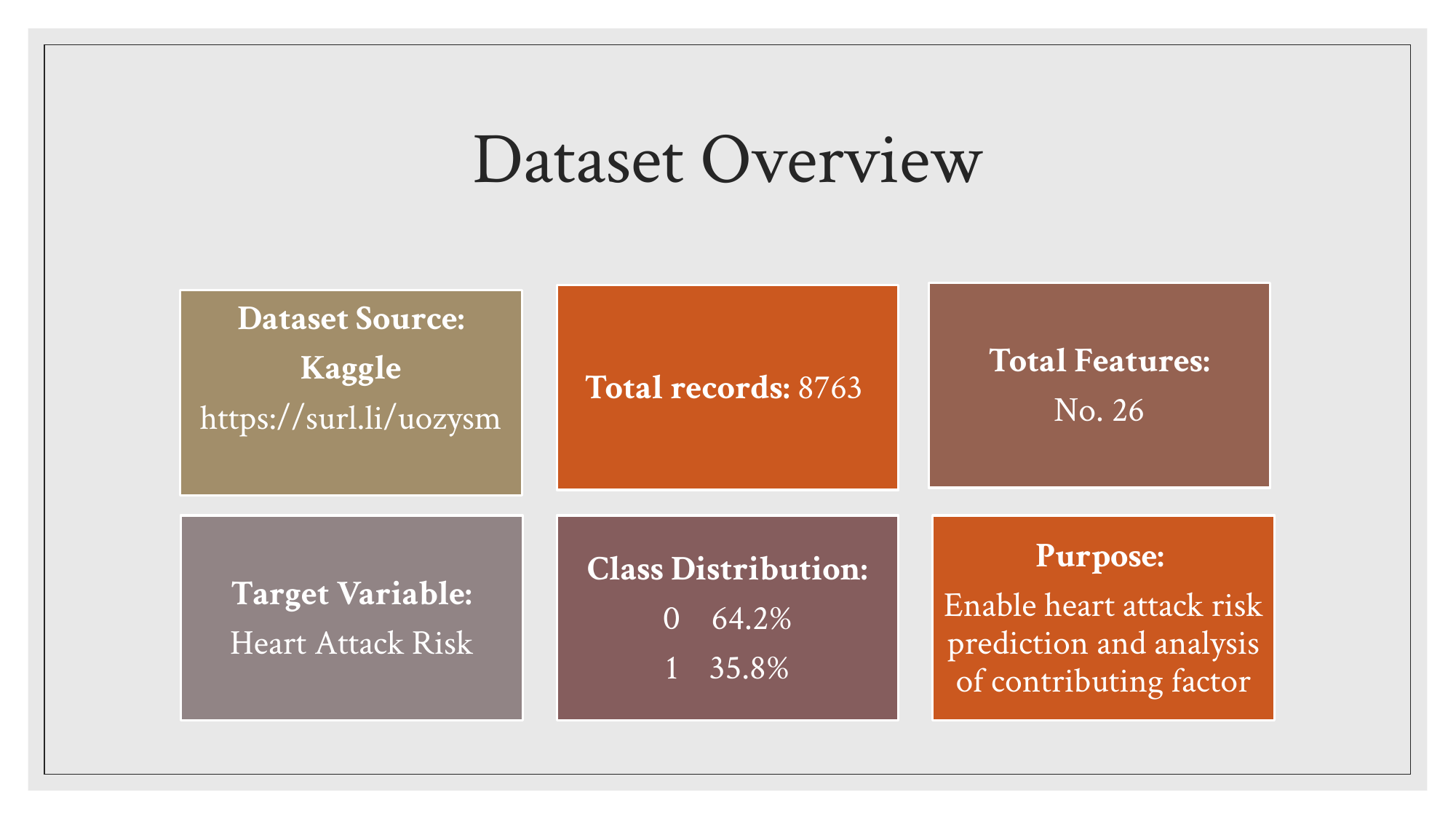

# Dataset Overview
Total records: 8763
Dataset Source:
Kaggle
https://surl.li/uozysm

Total Features:
No. 26
Target Variable:
Heart Attack Risk
Class Distribution:
0    64.2%
1    35.8%
Purpose:
Enable heart attack risk prediction and analysis of contributing factor